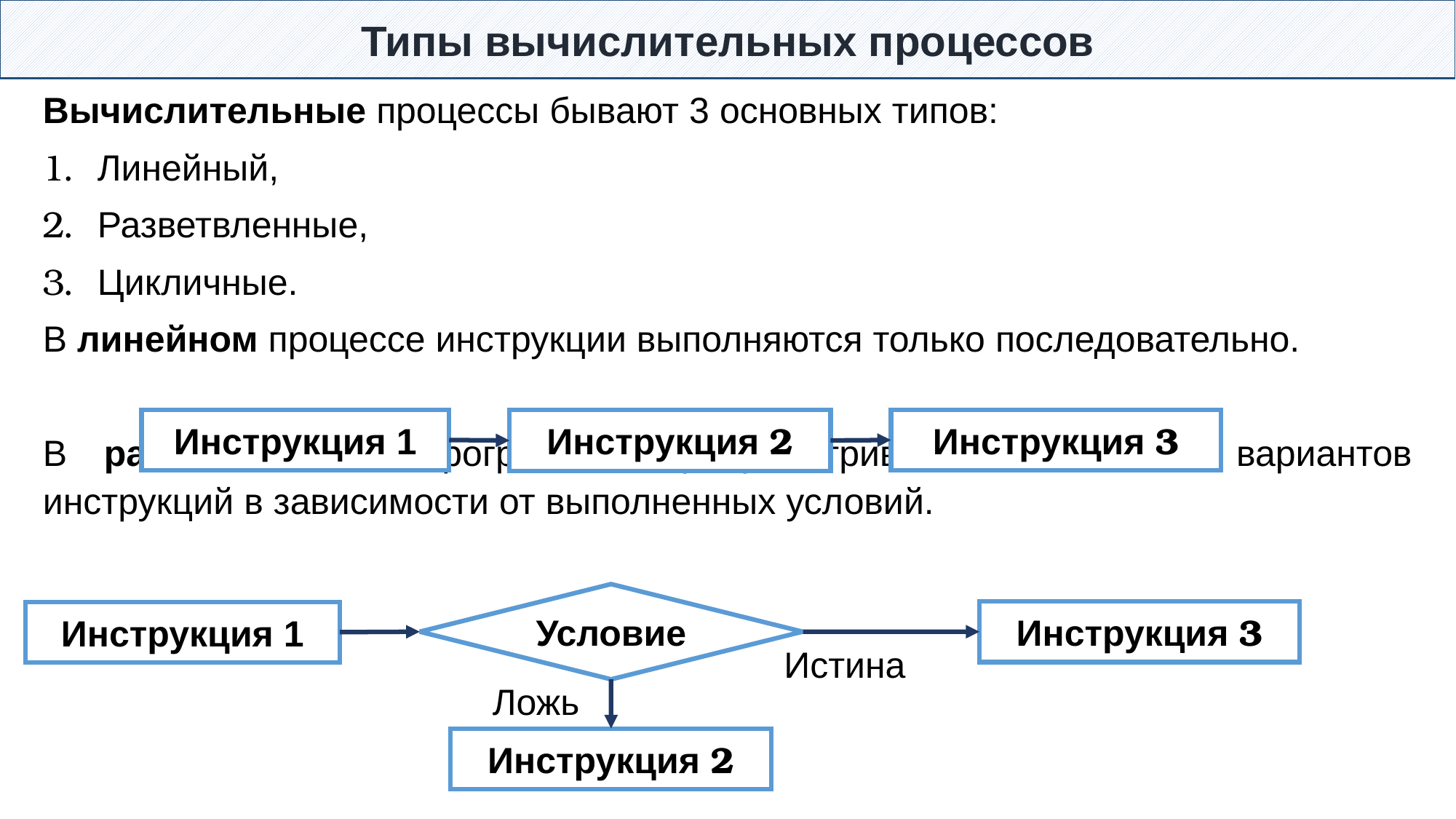

Типы вычислительных процессов
Вычислительные процессы бывают 3 основных типов:
Линейный,
Разветвленные,
Цикличные.
В линейном процессе инструкции выполняются только последовательно.

В разветвленных программах предусматривается несколько вариантов инструкций в зависимости от выполненных условий.
Инструкция 3
Инструкция 1
Инструкция 2
Условие
Инструкция 3
Инструкция 1
Истина
Ложь
Инструкция 2